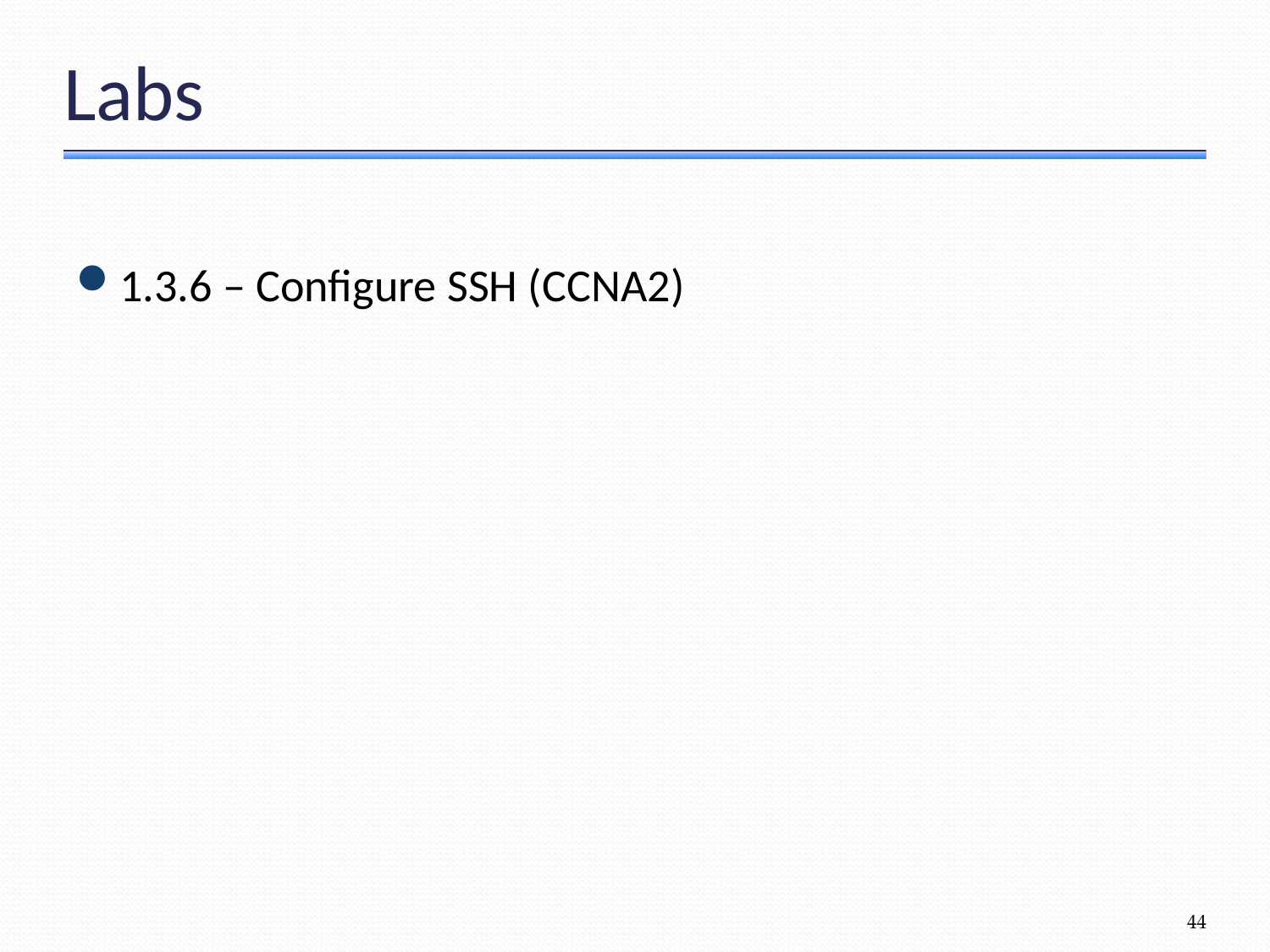

# Labs

1.3.6 – Configure SSH (CCNA2)
44